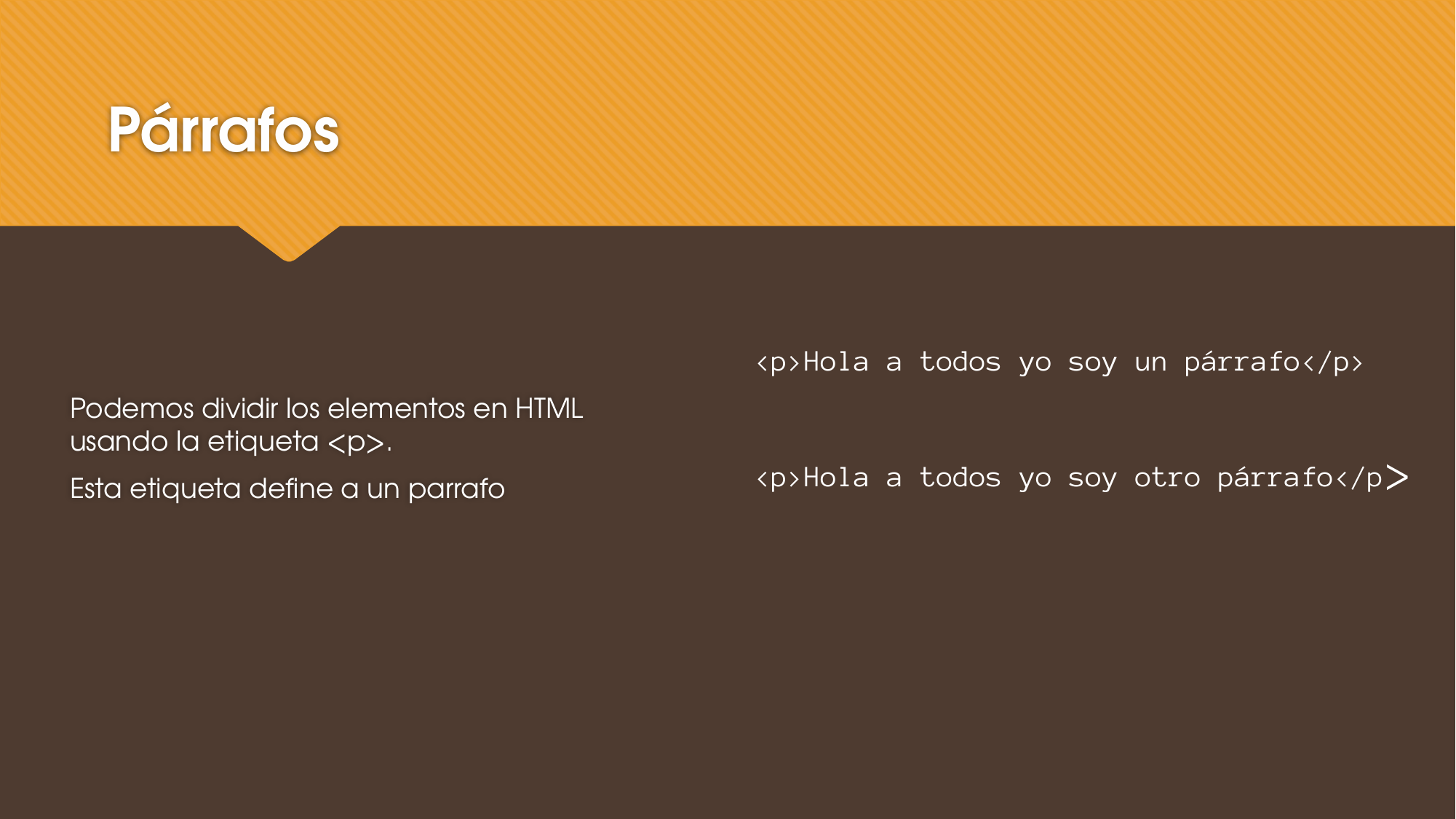

# Párrafos
Podemos dividir los elementos en HTML usando la etiqueta <p>.
Esta etiqueta define a un parrafo
 <p>Hola a todos yo soy un párrafo</p>

 <p>Hola a todos yo soy otro párrafo</p>